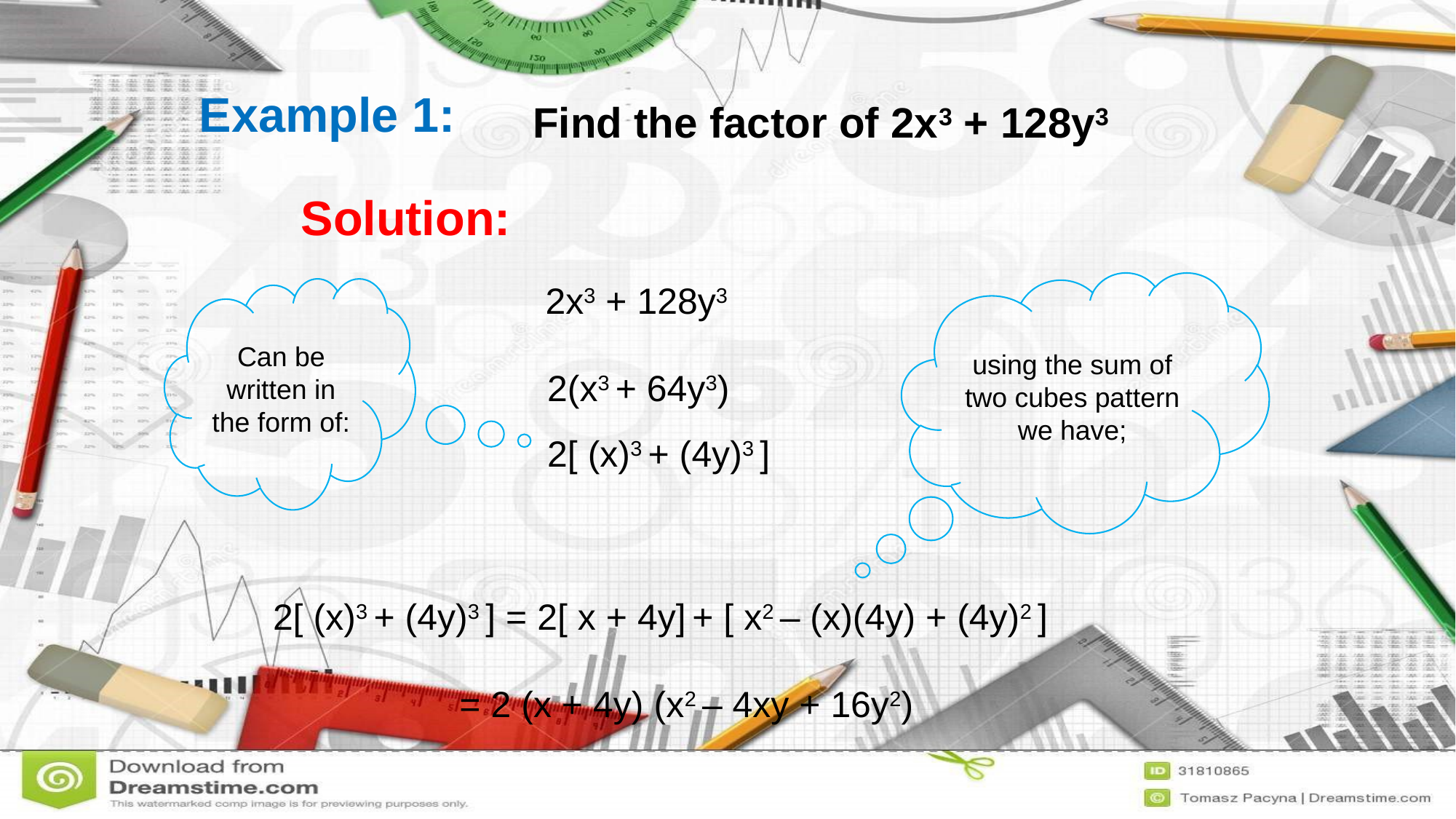

Find the factor of 2x3 + 128y3
Example 1:
Solution:
	 2x3 + 128y3
using the sum of two cubes pattern we have;

Can be written in the form of:

2(x3 + 64y3)
2[ (x)3 + (4y)3 ]

 2[ (x)3 + (4y)3 ] = 2[ x + 4y] + [ x2 – (x)(4y) + (4y)2 ]

                                = 2 (x + 4y) (x2 – 4xy + 16y2)